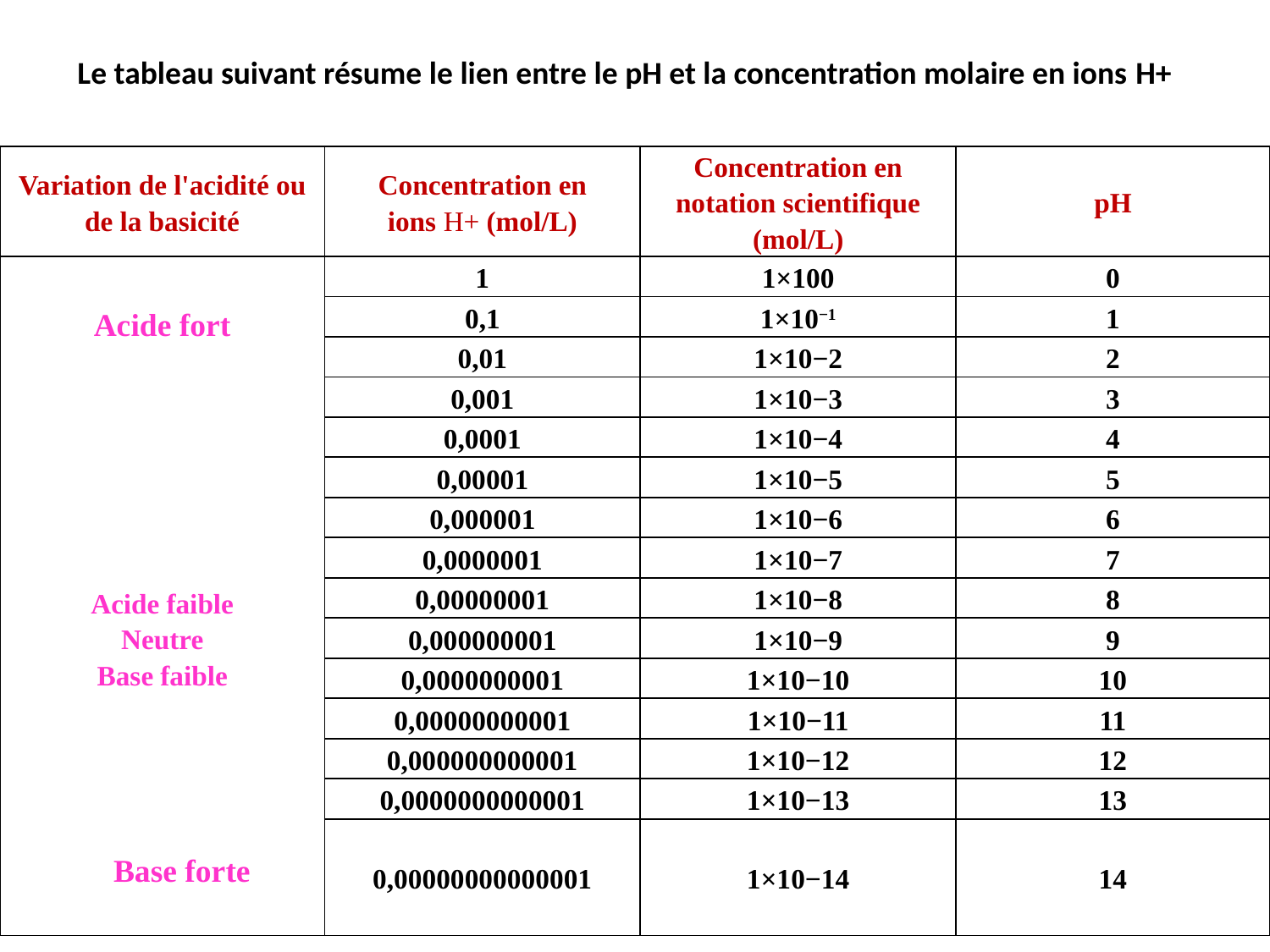

Le tableau suivant résume le lien entre le pH et la concentration molaire en ions H+
| ​Variation de l'acidité ou de la basicité | ​Concentration en ions H+ (mol/L) | ​Concentration en notation scientifique (mol/L) | ​pH |
| --- | --- | --- | --- |
| ​Acide fort Acide faible ​Neutre Base faible ​​ Base forte | ​1 | ​1×100 | ​0 |
|  | ​0,1 | ​1×10−1 | ​1 |
|  | ​0,01 | ​1×10−2 | ​2 |
|  | ​0,001 | ​1×10−3 | ​3 |
|  | ​0,0001 | ​1×10−4 | ​4 |
|  | ​0,00001 | ​1×10−5 | ​5 |
|  | ​0,000001 | ​1×10−6 | ​6 |
|  | ​0,0000001 | ​1×10−7 | ​7 |
|  | ​0,00000001 | ​1×10−8 | ​8 |
|  | ​0,000000001 | ​1×10−9 | ​9 |
|  | ​0,0000000001 | ​1×10−10 | ​10 |
|  | ​0,00000000001 | ​1×10−11 | ​11 |
|  | ​0,000000000001 | ​1×10−12 | ​12 |
|  | ​0,0000000000001 | ​1×10−13 | ​13 |
|  | ​0,00000000000001 | ​1×10−14 | ​14 |